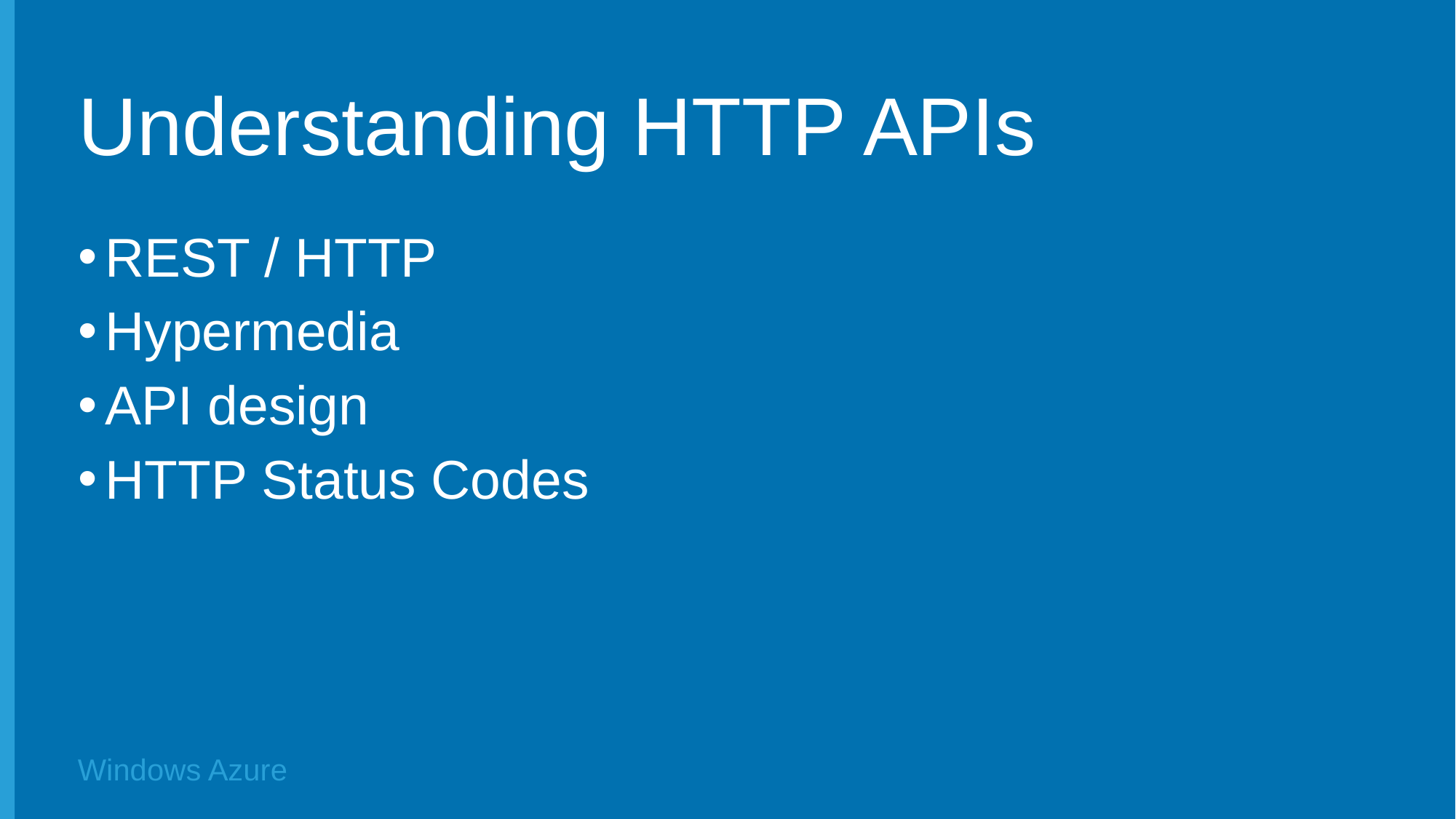

# Understanding HTTP APIs
REST / HTTP
Hypermedia
API design
HTTP Status Codes